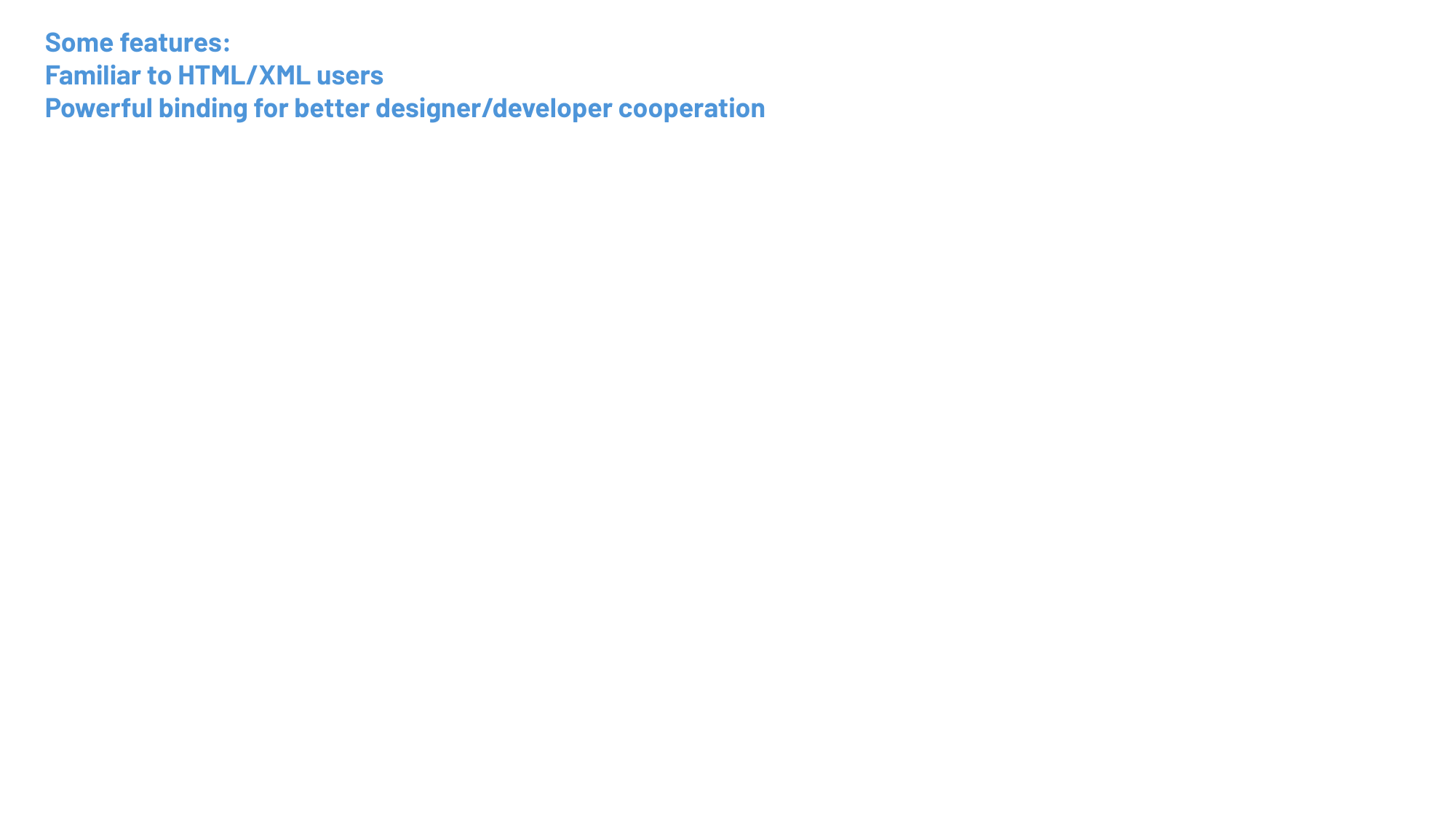

Some features:
Familiar to HTML/XML users
Powerful binding for better designer/developer cooperation